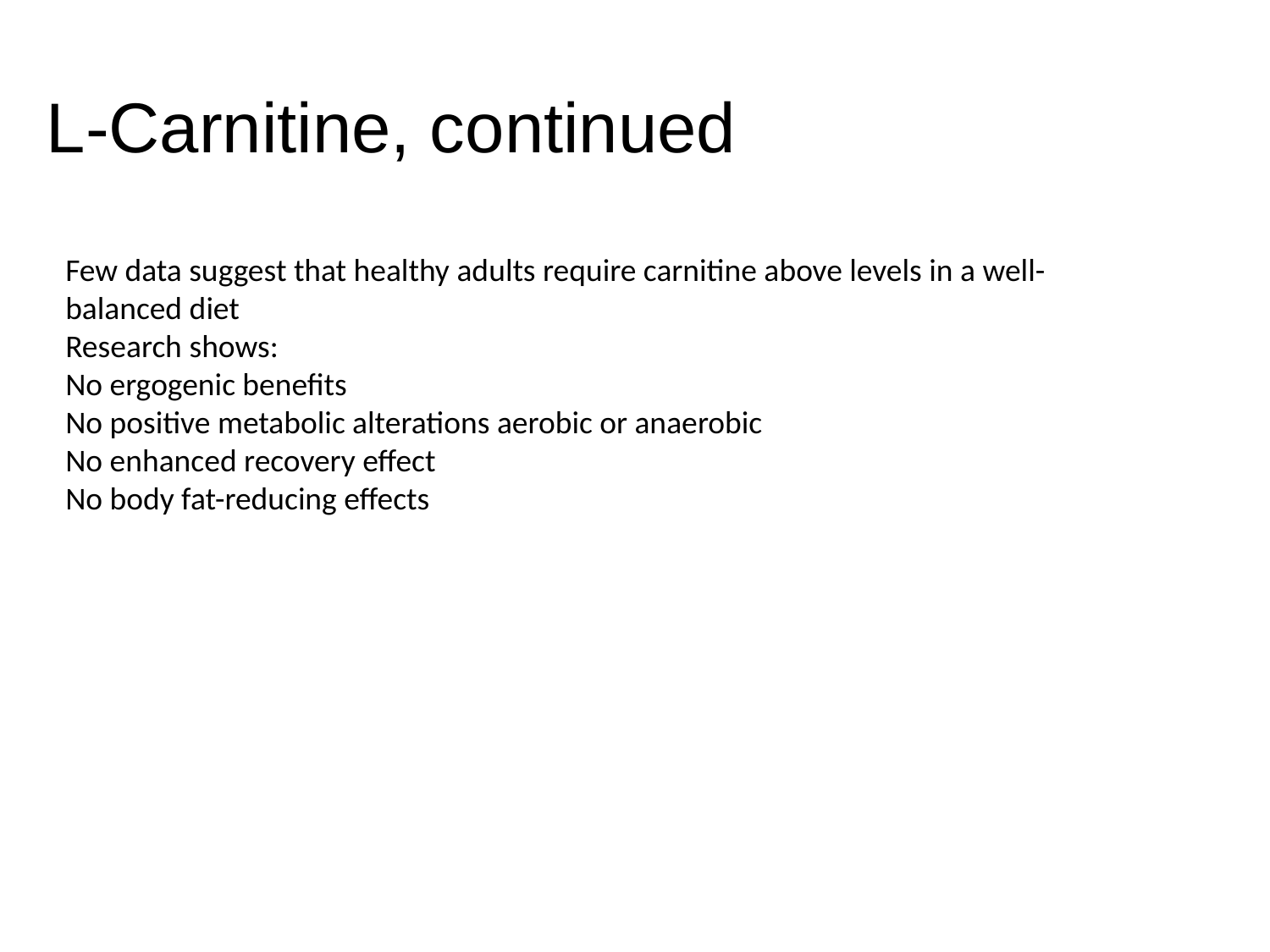

# l-Carnitine, continued
Few data suggest that healthy adults require carnitine above levels in a well-balanced diet
Research shows:
No ergogenic benefits
No positive metabolic alterations aerobic or anaerobic
No enhanced recovery effect
No body fat-reducing effects